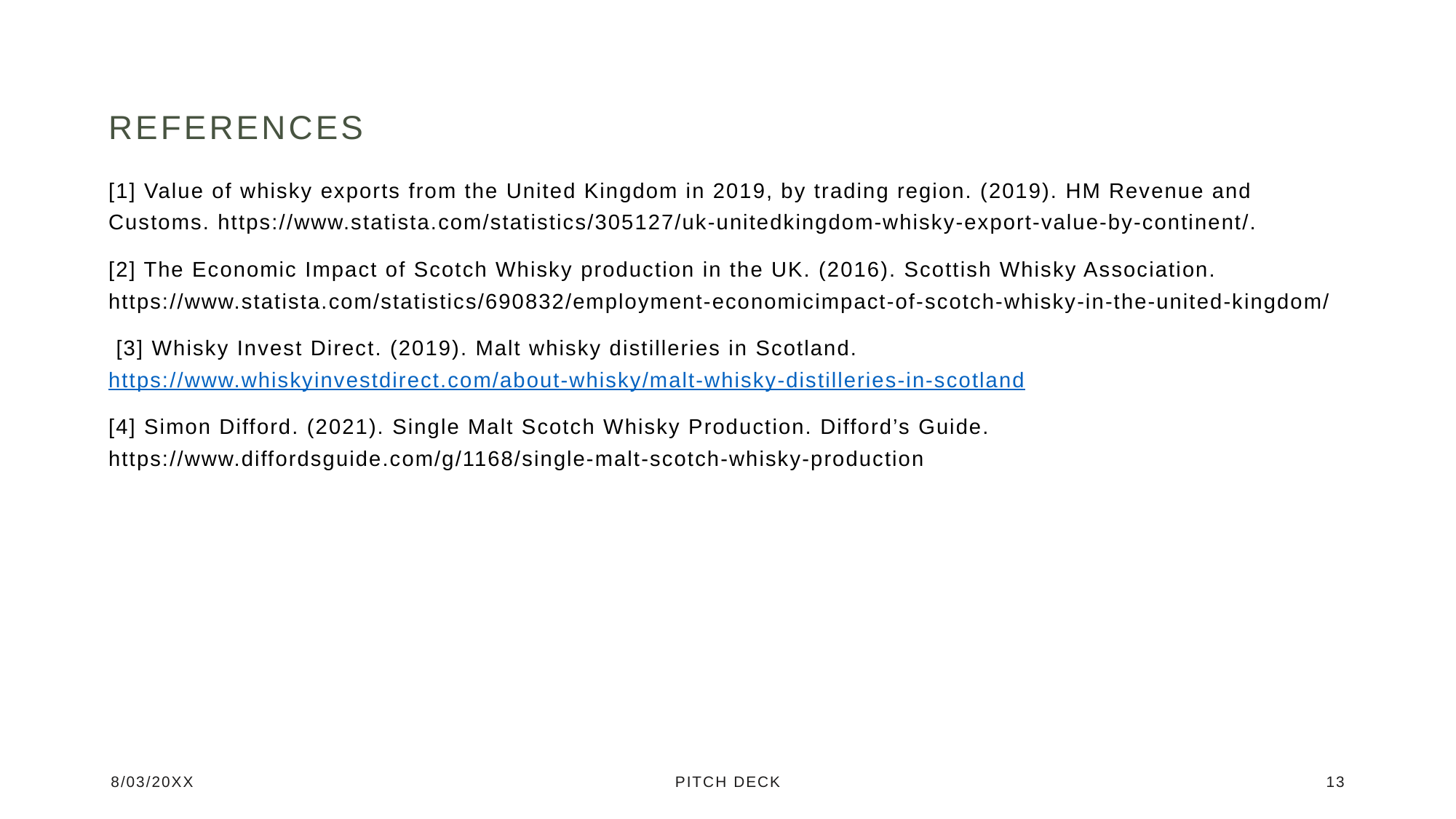

# References
[1] Value of whisky exports from the United Kingdom in 2019, by trading region. (2019). HM Revenue and Customs. https://www.statista.com/statistics/305127/uk-unitedkingdom-whisky-export-value-by-continent/.
[2] The Economic Impact of Scotch Whisky production in the UK. (2016). Scottish Whisky Association. https://www.statista.com/statistics/690832/employment-economicimpact-of-scotch-whisky-in-the-united-kingdom/
 [3] Whisky Invest Direct. (2019). Malt whisky distilleries in Scotland. https://www.whiskyinvestdirect.com/about-whisky/malt-whisky-distilleries-in-scotland
[4] Simon Difford. (2021). Single Malt Scotch Whisky Production. Difford’s Guide. https://www.diffordsguide.com/g/1168/single-malt-scotch-whisky-production
8/03/20XX
PITCH DECK
13